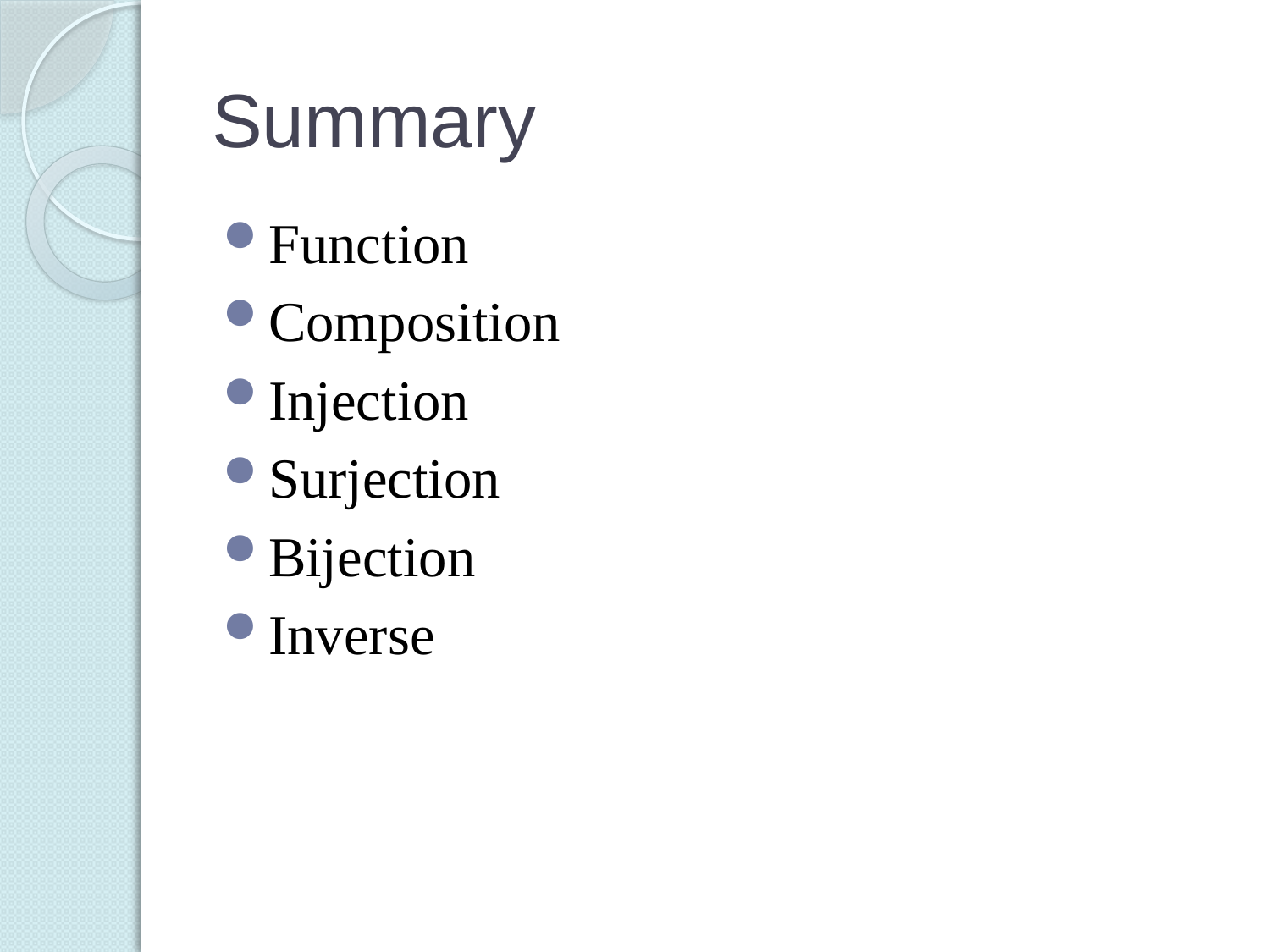

# Summary
Function
Composition
Injection
Surjection
Bijection
Inverse